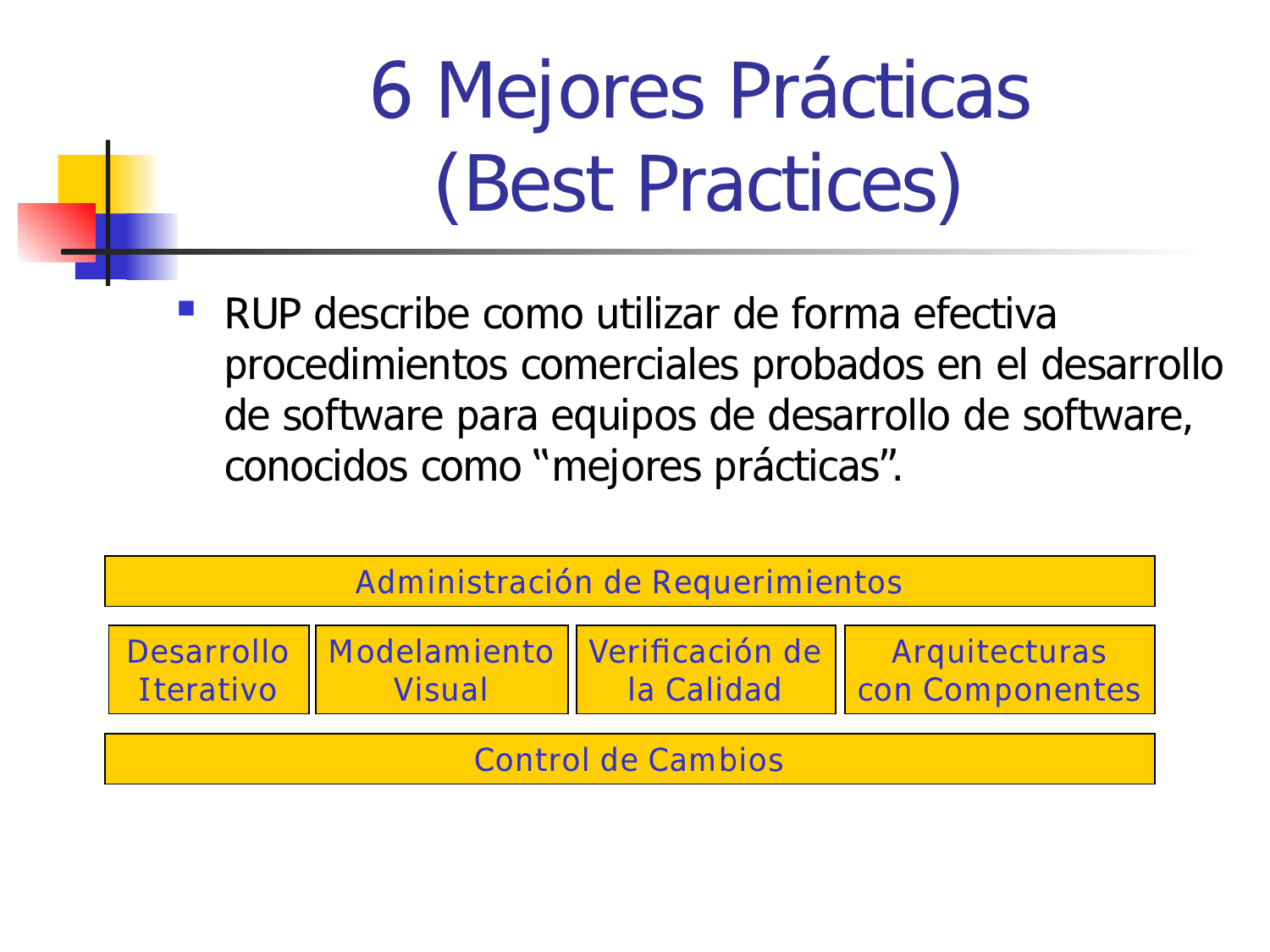

# 6 Mejores Prácticas (Best Practices)
RUP describe como utilizar de forma efectiva procedimientos comerciales probados en el desarrollo de software para equipos de desarrollo de software, conocidos como “mejores prácticas”.
Administración de Requerimientos
Desarrollo
Iterativo
Modelamiento
Visual
Verificación de
la Calidad
Arquitecturas
con Componentes
Control de Cambios